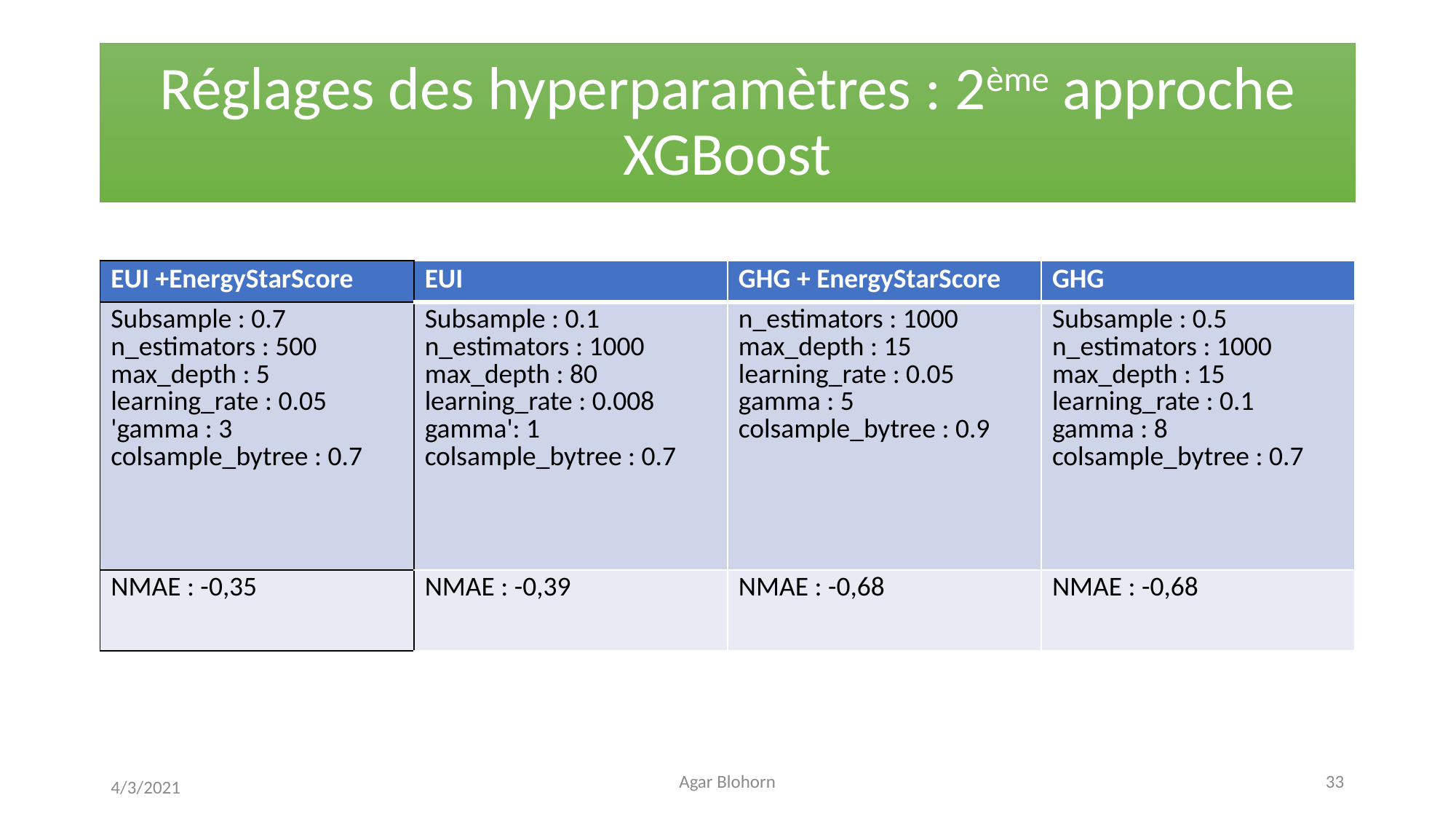

# Réglages des hyperparamètres : 2ème approche XGBoost
| EUI +EnergyStarScore | EUI | GHG + EnergyStarScore | GHG |
| --- | --- | --- | --- |
| Subsample : 0.7 n\_estimators : 500 max\_depth : 5 learning\_rate : 0.05 'gamma : 3 colsample\_bytree : 0.7 | Subsample : 0.1 n\_estimators : 1000 max\_depth : 80 learning\_rate : 0.008 gamma': 1 colsample\_bytree : 0.7 | n\_estimators : 1000 max\_depth : 15 learning\_rate : 0.05 gamma : 5 colsample\_bytree : 0.9 | Subsample : 0.5 n\_estimators : 1000 max\_depth : 15 learning\_rate : 0.1 gamma : 8 colsample\_bytree : 0.7 |
| NMAE : -0,35 | NMAE : -0,39 | NMAE : -0,68 | NMAE : -0,68 |
Agar Blohorn
33
4/3/2021